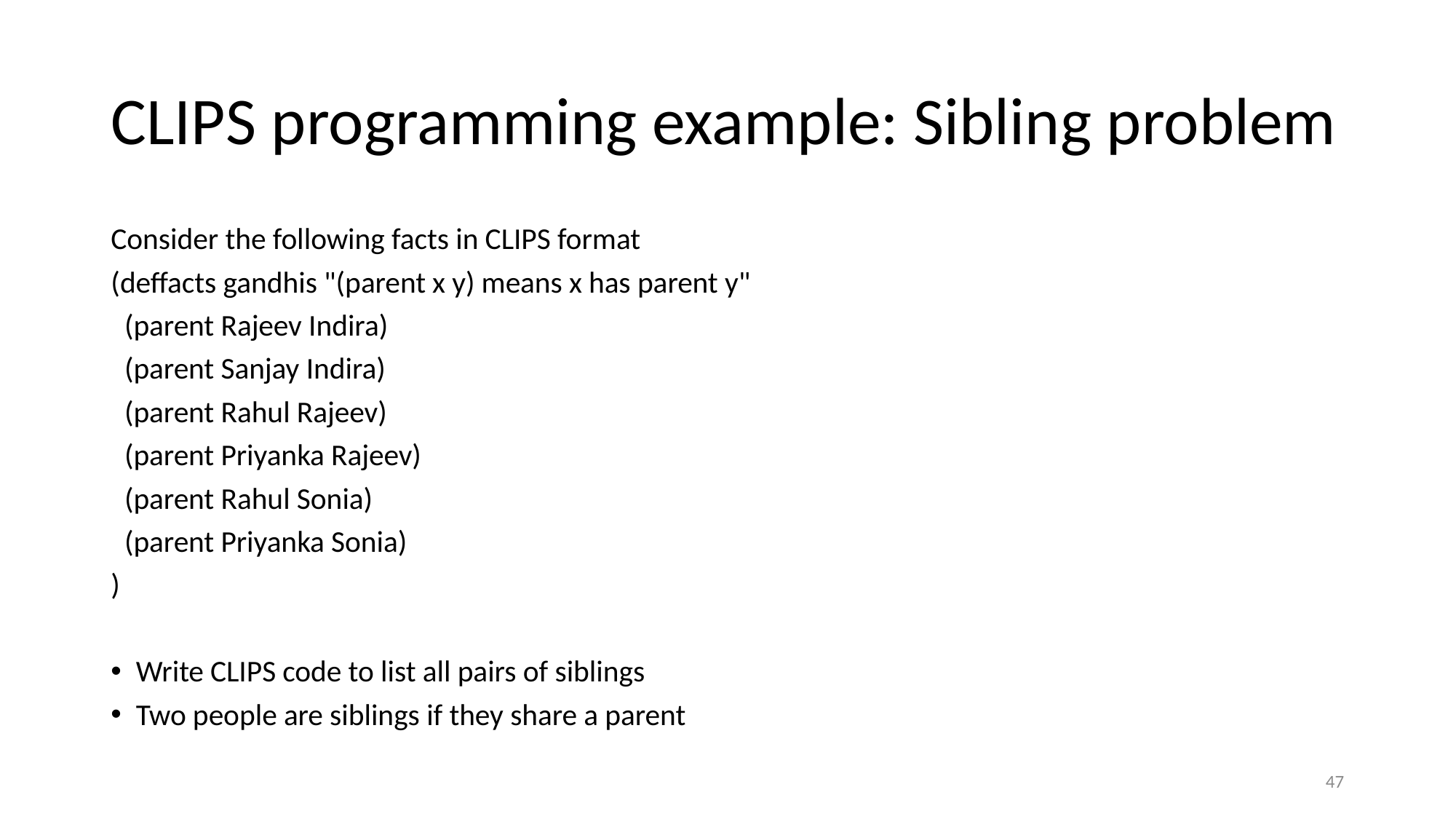

# CLIPS programming example: Sibling problem
Consider the following facts in CLIPS format
(deffacts gandhis "(parent x y) means x has parent y"
  (parent Rajeev Indira)
  (parent Sanjay Indira)
  (parent Rahul Rajeev)
  (parent Priyanka Rajeev)
  (parent Rahul Sonia)
  (parent Priyanka Sonia)
)

Write CLIPS code to list all pairs of siblings
Two people are siblings if they share a parent
47